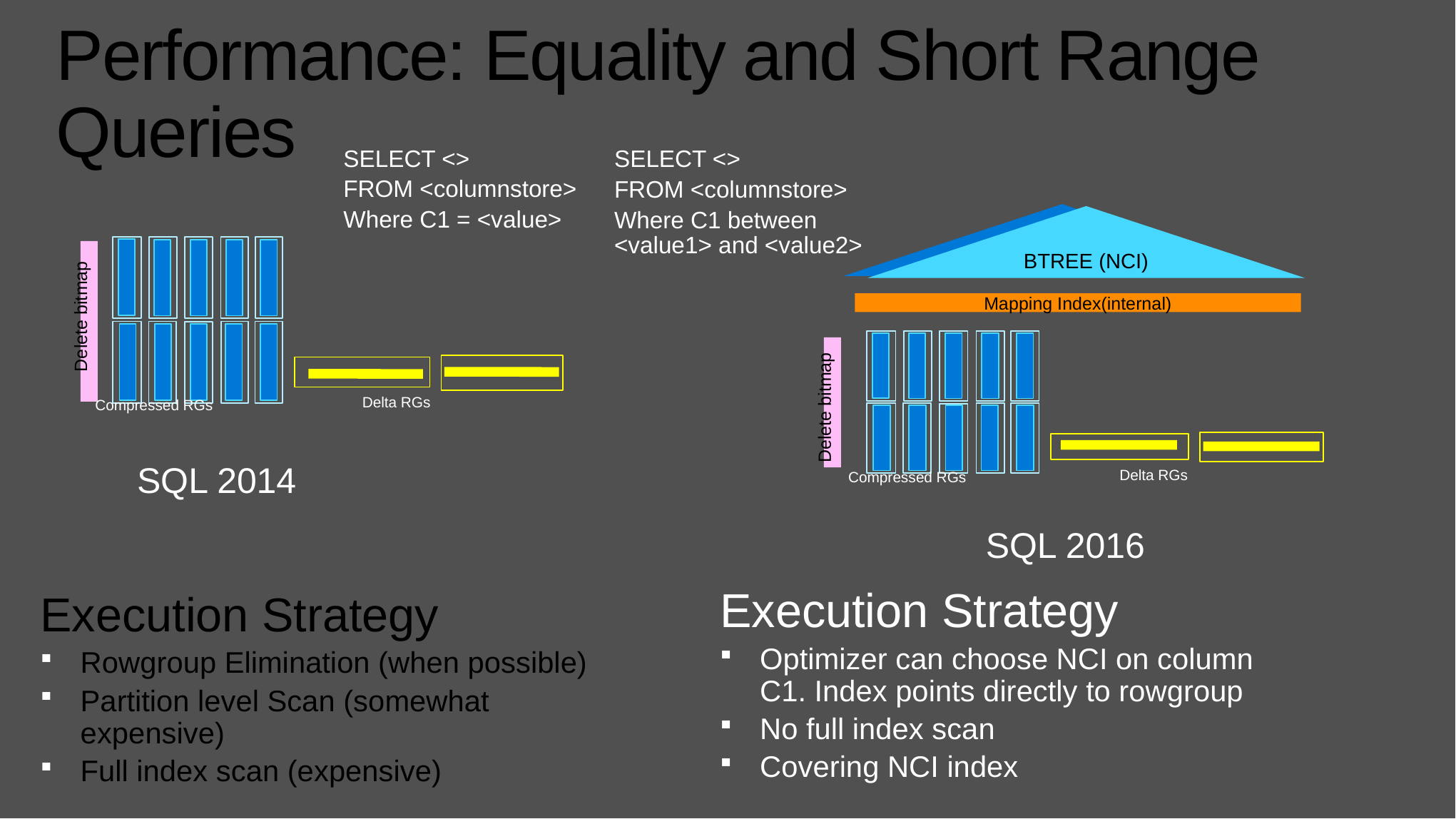

# Performance: Equality and Short Range Queries
SELECT <>
FROM <columnstore>
Where C1 = <value>

SELECT <>
FROM <columnstore>
Where C1 between <value1> and <value2>

BTREE (NCI)
Mapping Index(internal)

Delete bitmap

Delta RGs
Compressed RGs
SQL 2014

Delta RGs
Compressed RGs

Delete bitmap
SQL 2016
Execution Strategy
Optimizer can choose NCI on column C1. Index points directly to rowgroup
No full index scan
Covering NCI index

Execution Strategy
Rowgroup Elimination (when possible)
Partition level Scan (somewhat expensive)
Full index scan (expensive)